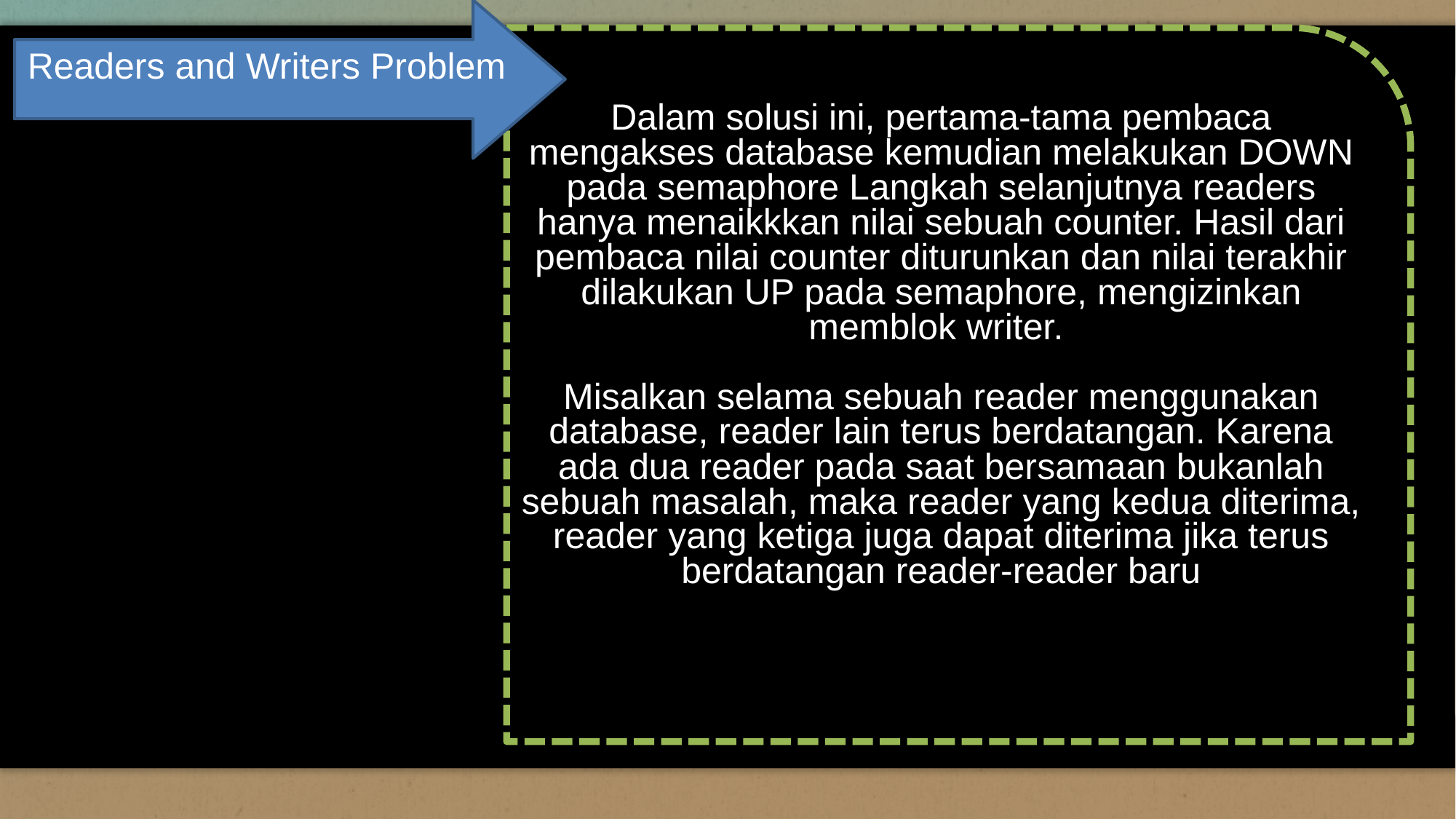

Readers and Writers Problem

Dalam solusi ini, pertama-tama pembaca mengakses database kemudian melakukan DOWN pada semaphore Langkah selanjutnya readers hanya menaikkkan nilai sebuah counter. Hasil dari pembaca nilai counter diturunkan dan nilai terakhir dilakukan UP pada semaphore, mengizinkan memblok writer.

Misalkan selama sebuah reader menggunakan database, reader lain terus berdatangan. Karena ada dua reader pada saat bersamaan bukanlah sebuah masalah, maka reader yang kedua diterima, reader yang ketiga juga dapat diterima jika terus berdatangan reader-reader baru